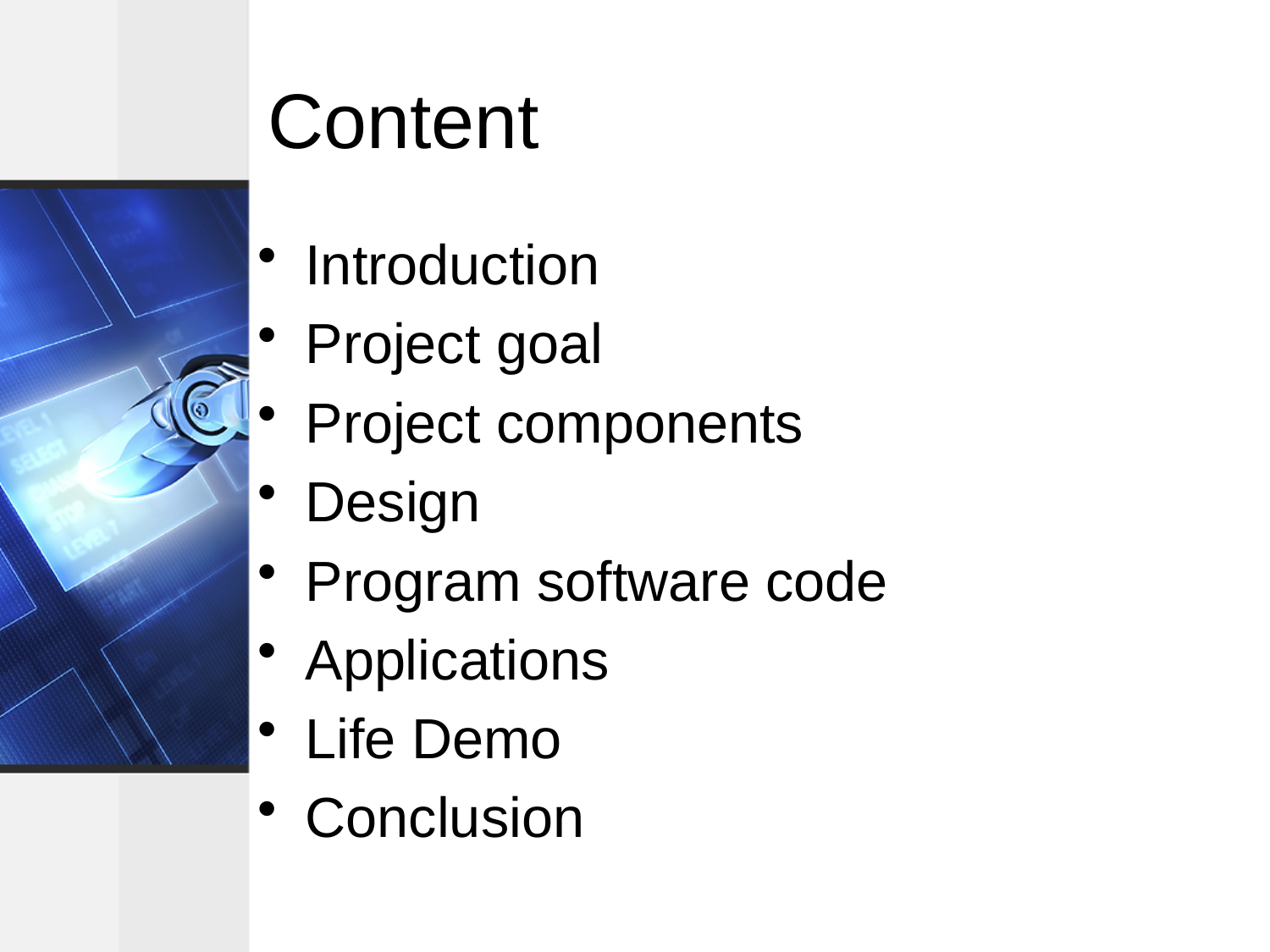

# Content
Introduction
Project goal
Project components
Design
Program software code
Applications
Life Demo
Conclusion